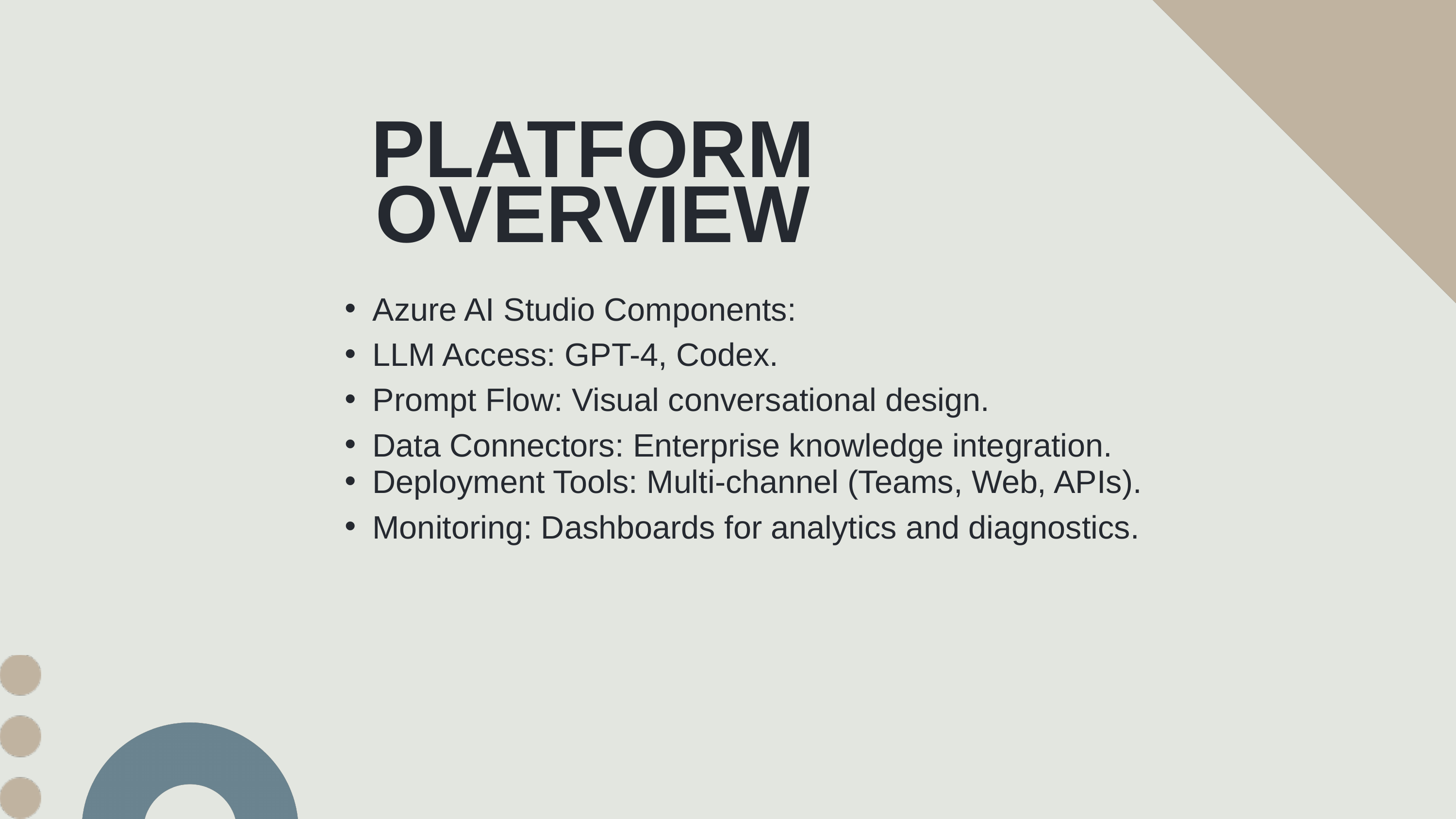

PLATFORM OVERVIEW

Azure AI Studio Components:
LLM Access: GPT-4, Codex.
Prompt Flow: Visual conversational design.
Data Connectors: Enterprise knowledge integration.
Deployment Tools: Multi-channel (Teams, Web, APIs).
Monitoring: Dashboards for analytics and diagnostics.